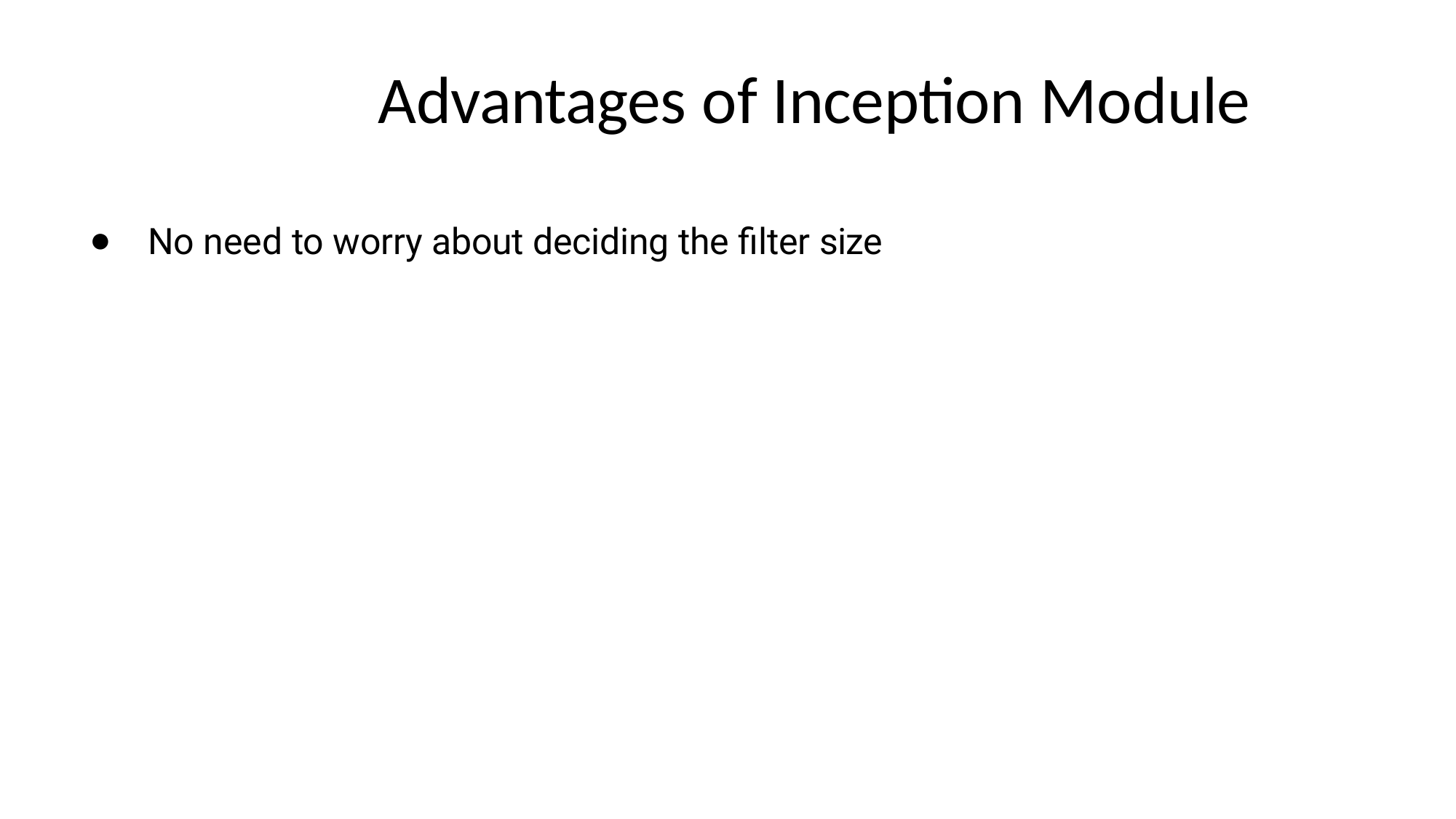

# Advantages of Inception Module
No need to worry about deciding the filter size